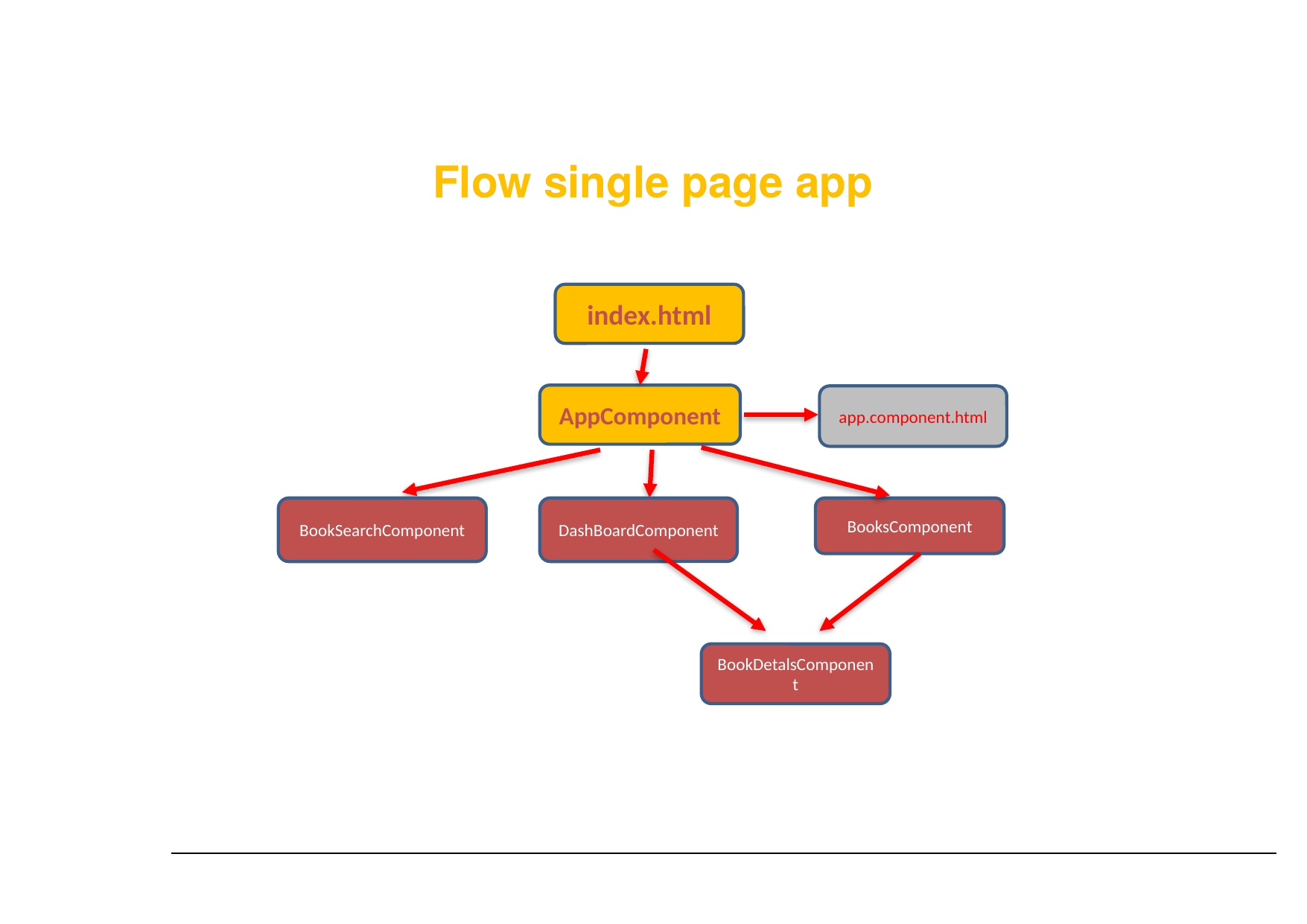

# Flow single page app
index.html
AppComponent
app.component.html
BookSearchComponent
BooksComponent
DashBoardComponent

BookDetalsComponent